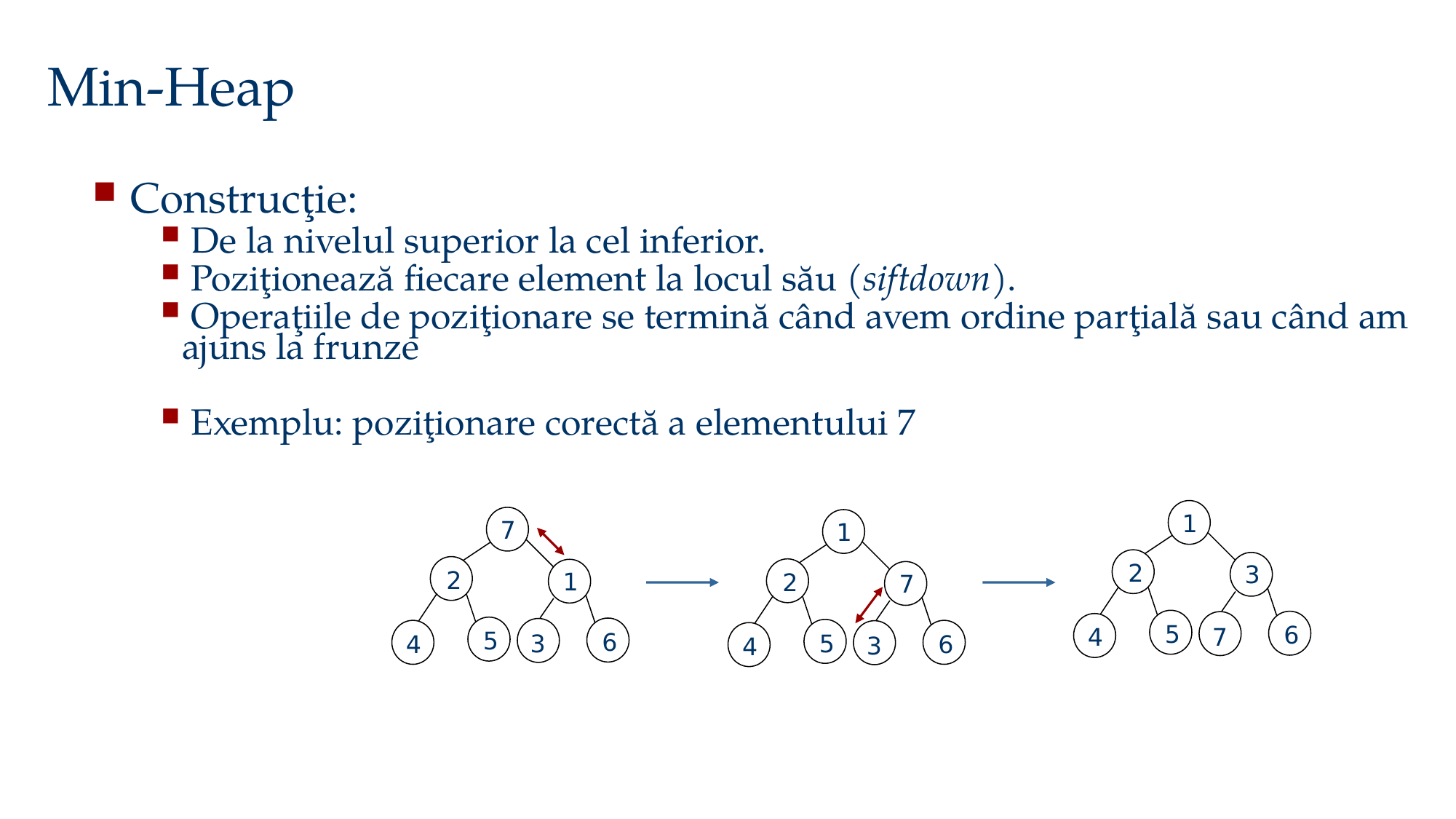

Min-Heap
 Construcţie:
 De la nivelul superior la cel inferior.
 Poziţionează fiecare element la locul său (siftdown).
 Operaţiile de poziţionare se termină când avem ordine parţială sau când am ajuns la frunze

 Exemplu: poziţionare corectă a elementului 7

1

2
3

5
6
7
4

7

2
1

5
6
3
4

1

2
7

5
6
3
4